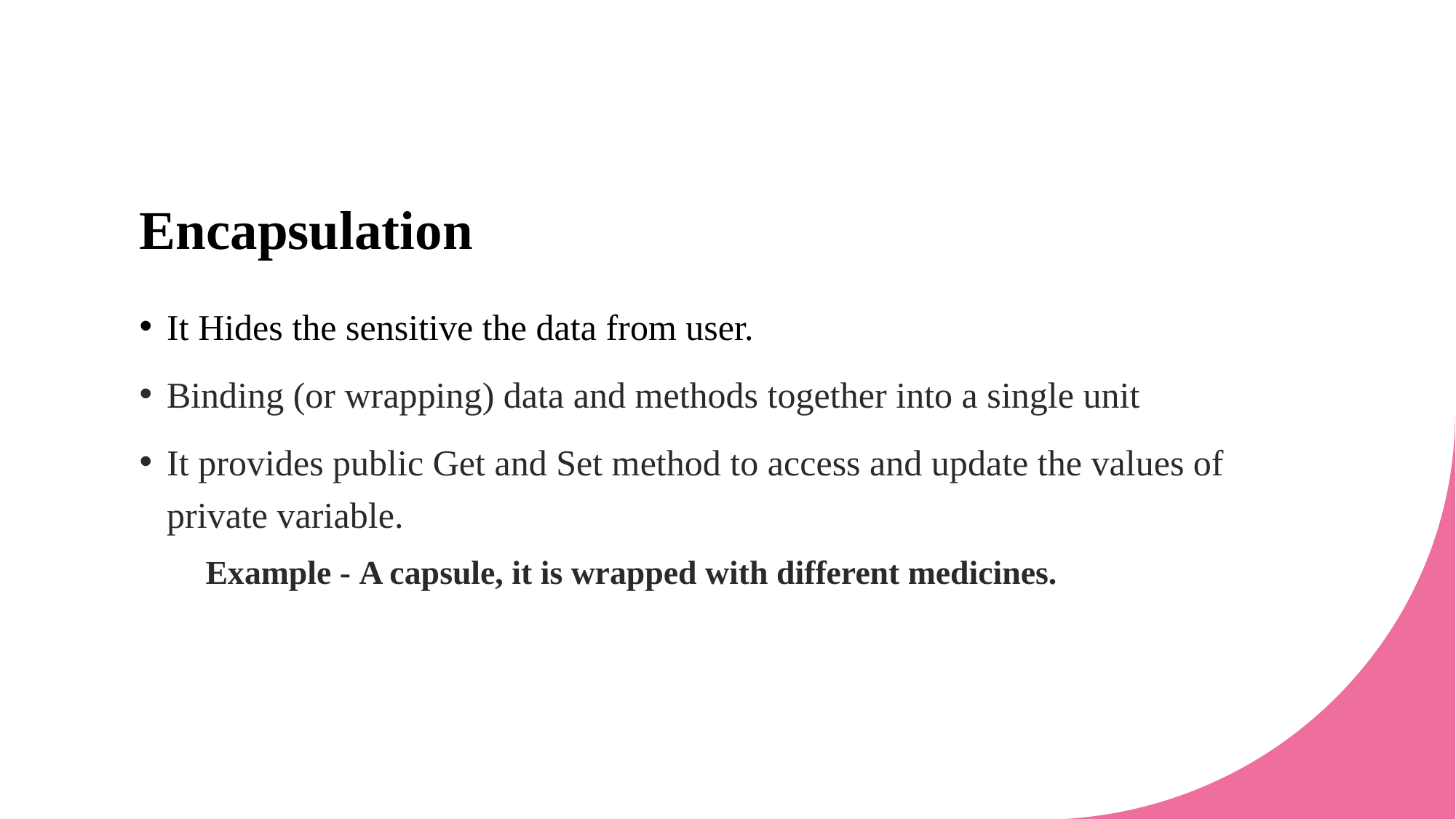

# Encapsulation
It Hides the sensitive the data from user.
Binding (or wrapping) data and methods together into a single unit
It provides public Get and Set method to access and update the values of private variable.
 Example - A capsule, it is wrapped with different medicines.